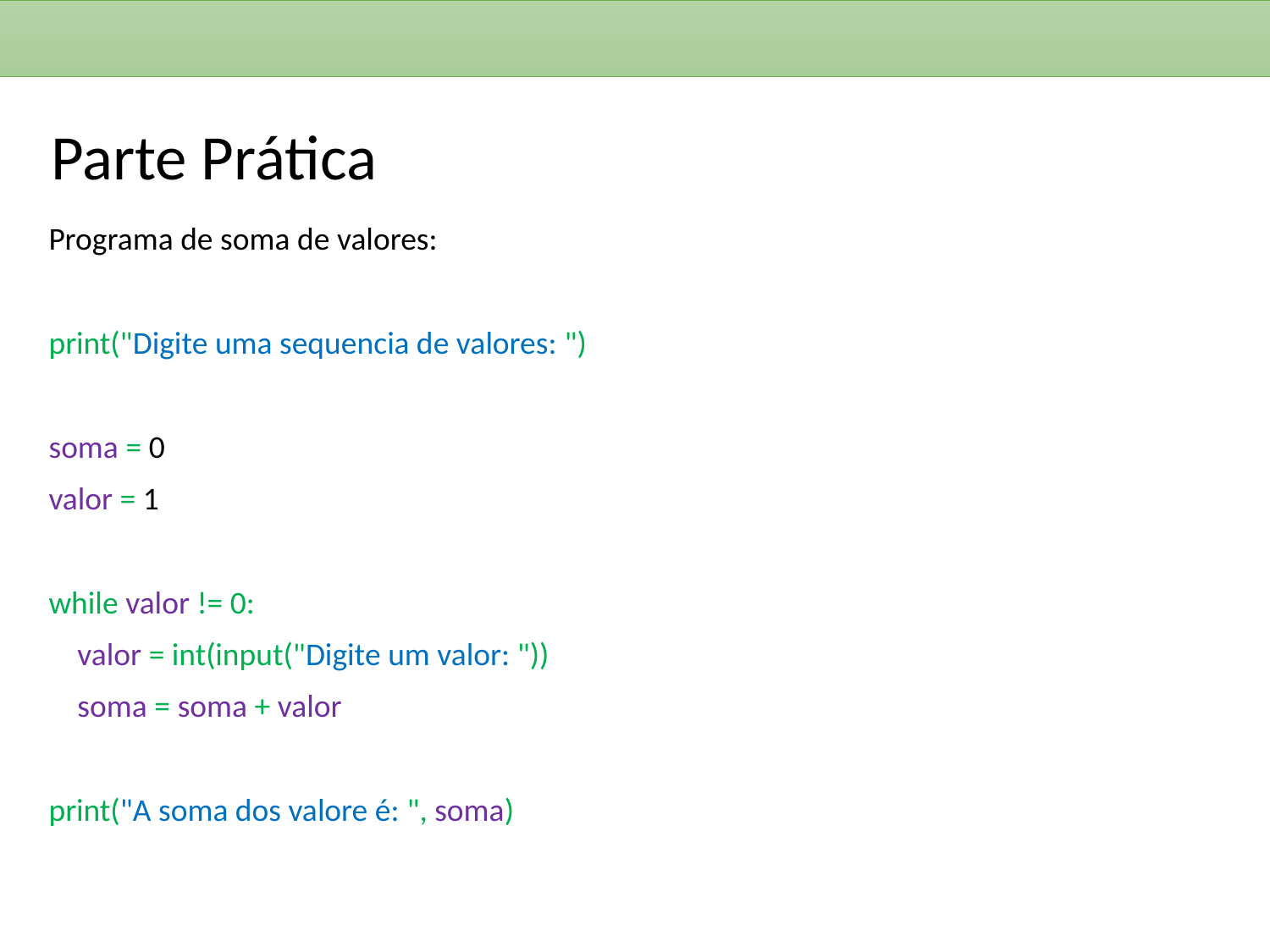

Parte Prática
Programa de soma de valores:

print("Digite uma sequencia de valores: ")

soma = 0
valor = 1

while valor != 0:
    valor = int(input("Digite um valor: "))
    soma = soma + valor

print("A soma dos valore é: ", soma)